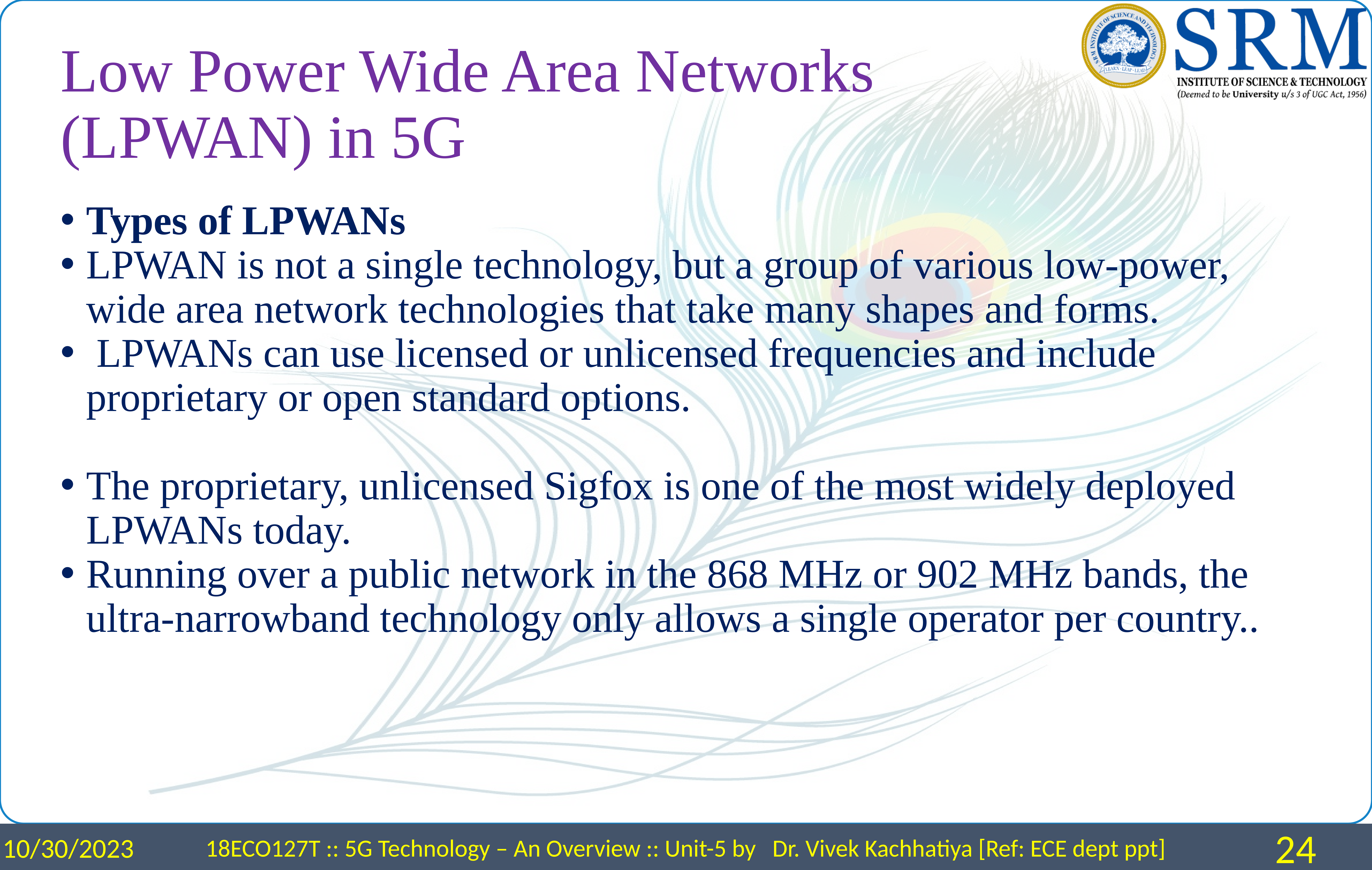

# Low Power Wide Area Networks (LPWAN) in 5G
Types of LPWANs
LPWAN is not a single technology, but a group of various low-power, wide area network technologies that take many shapes and forms.
 LPWANs can use licensed or unlicensed frequencies and include proprietary or open standard options.

The proprietary, unlicensed Sigfox is one of the most widely deployed LPWANs today.
Running over a public network in the 868 MHz or 902 MHz bands, the ultra-narrowband technology only allows a single operator per country..
10/30/2023
18ECO127T :: 5G Technology – An Overview :: Unit-5 by   Dr. Vivek Kachhatiya [Ref: ECE dept ppt]
24